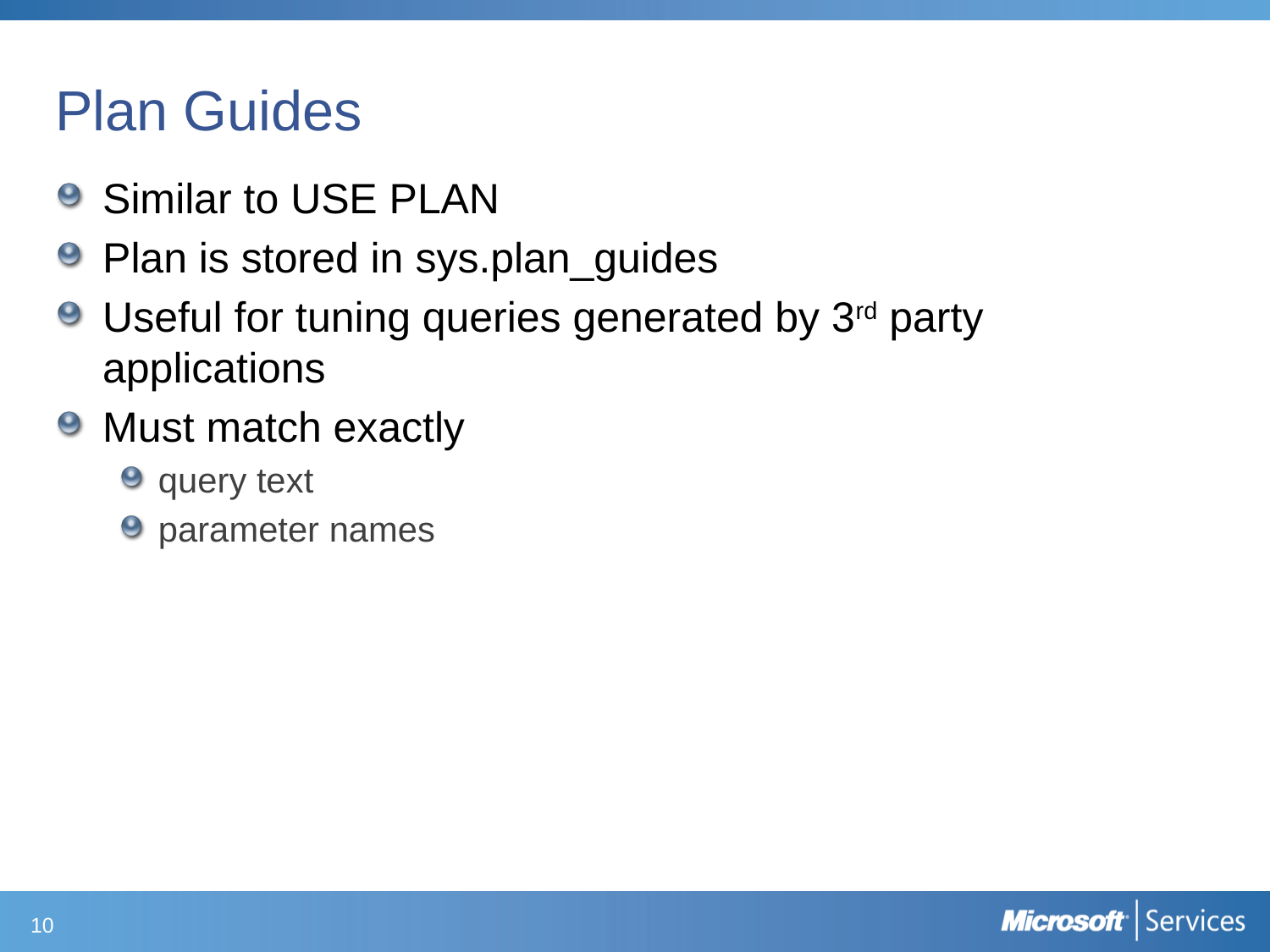

# Plan Guides
Similar to USE PLAN
Plan is stored in sys.plan_guides
Useful for tuning queries generated by 3rd party applications
Must match exactly
query text
parameter names
10